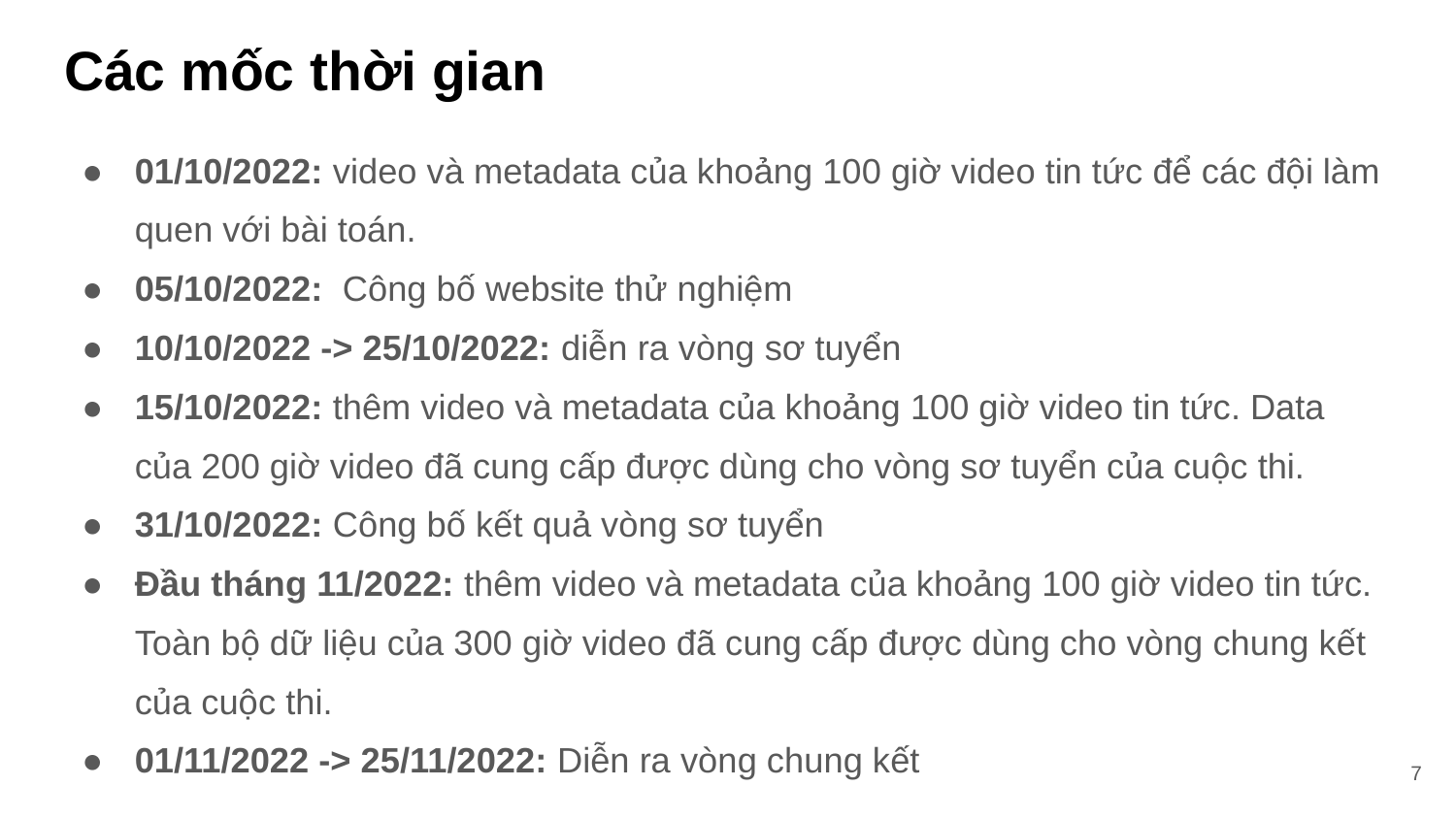

# Các mốc thời gian
01/10/2022: video và metadata của khoảng 100 giờ video tin tức để các đội làm quen với bài toán.
05/10/2022:  Công bố website thử nghiệm
10/10/2022 -> 25/10/2022: diễn ra vòng sơ tuyển
15/10/2022: thêm video và metadata của khoảng 100 giờ video tin tức. Data của 200 giờ video đã cung cấp được dùng cho vòng sơ tuyển của cuộc thi.
31/10/2022: Công bố kết quả vòng sơ tuyển
Đầu tháng 11/2022: thêm video và metadata của khoảng 100 giờ video tin tức. Toàn bộ dữ liệu của 300 giờ video đã cung cấp được dùng cho vòng chung kết của cuộc thi.
01/11/2022 -> 25/11/2022: Diễn ra vòng chung kết
7